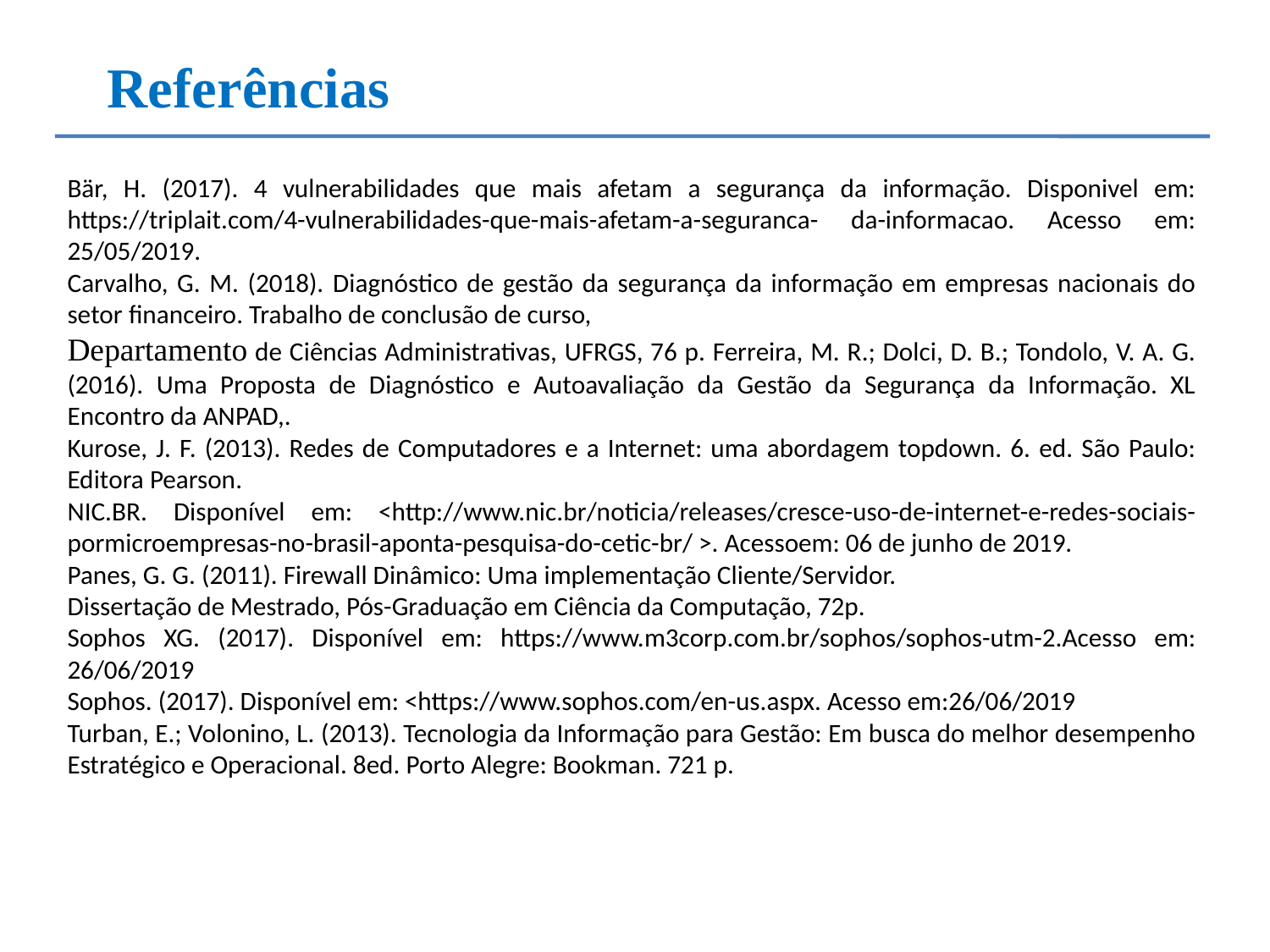

Referências

Bär, H. (2017). 4 vulnerabilidades que mais afetam a segurança da informação. Disponivel em: https://triplait.com/4-vulnerabilidades-que-mais-afetam-a-seguranca- da-informacao. Acesso em: 25/05/2019.
Carvalho, G. M. (2018). Diagnóstico de gestão da segurança da informação em empresas nacionais do setor financeiro. Trabalho de conclusão de curso,
Departamento de Ciências Administrativas, UFRGS, 76 p. Ferreira, M. R.; Dolci, D. B.; Tondolo, V. A. G. (2016). Uma Proposta de Diagnóstico e Autoavaliação da Gestão da Segurança da Informação. XL Encontro da ANPAD,.
Kurose, J. F. (2013). Redes de Computadores e a Internet: uma abordagem topdown. 6. ed. São Paulo: Editora Pearson.
NIC.BR. Disponível em: <http://www.nic.br/noticia/releases/cresce-uso-de-internet-e-redes-sociais-pormicroempresas-no-brasil-aponta-pesquisa-do-cetic-br/ >. Acessoem: 06 de junho de 2019.
Panes, G. G. (2011). Firewall Dinâmico: Uma implementação Cliente/Servidor.
Dissertação de Mestrado, Pós-Graduação em Ciência da Computação, 72p.
Sophos XG. (2017). Disponível em: https://www.m3corp.com.br/sophos/sophos-utm-2.Acesso em: 26/06/2019
Sophos. (2017). Disponível em: <https://www.sophos.com/en-us.aspx. Acesso em:26/06/2019
Turban, E.; Volonino, L. (2013). Tecnologia da Informação para Gestão: Em busca do melhor desempenho Estratégico e Operacional. 8ed. Porto Alegre: Bookman. 721 p.